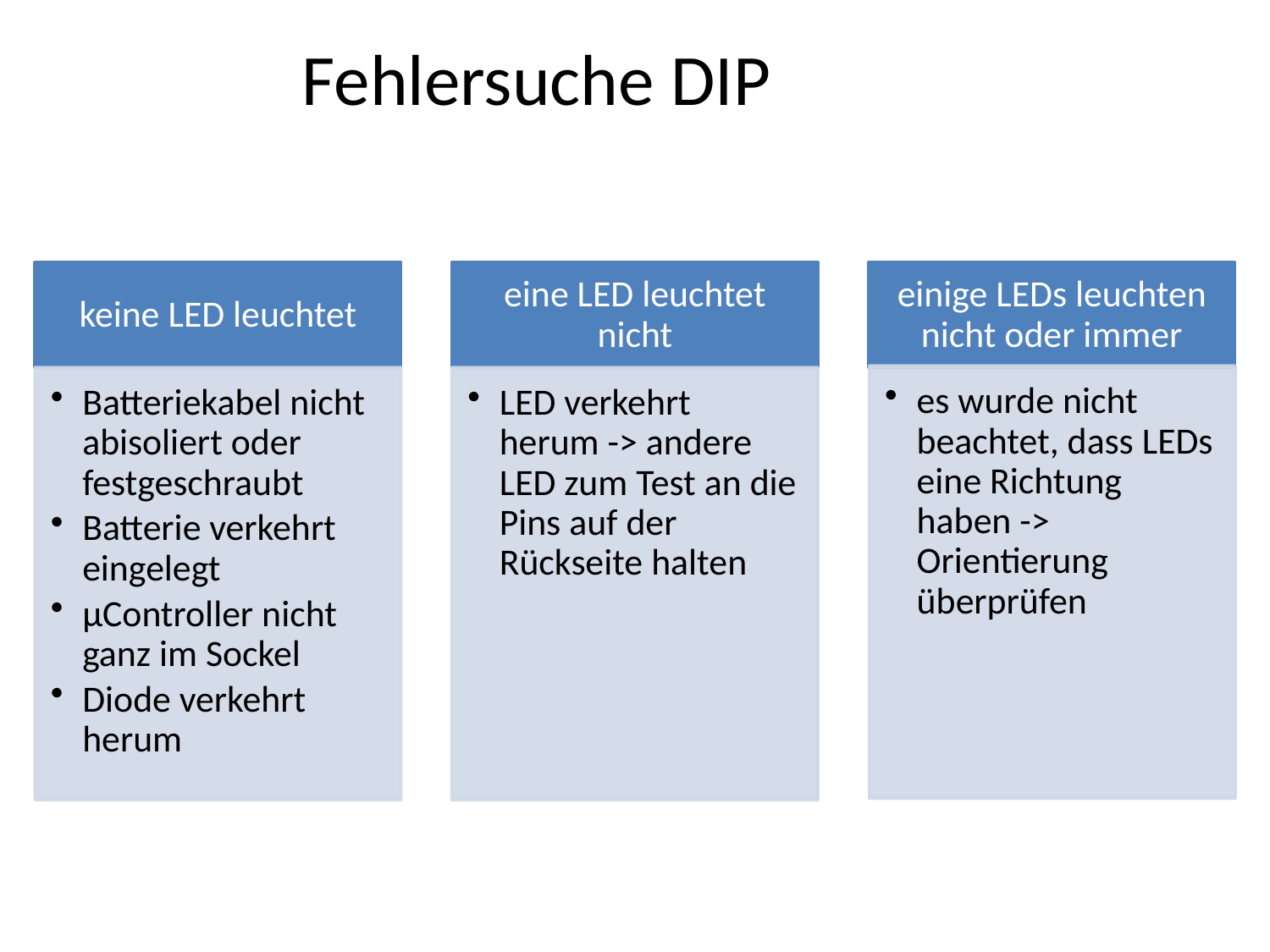

# Fehlersuche DIP
keine LED leuchtet
Batteriekabel nicht abisoliert oder festgeschraubt
Batterie verkehrt eingelegt
µController nicht ganz im Sockel
Diode verkehrt herum
eine LED leuchtet nicht
LED verkehrt herum -> andere LED zum Test an die Pins auf der Rückseite halten

einige LEDs leuchten nicht oder immer
es wurde nicht beachtet, dass LEDs eine Richtung haben -> Orientierung überprüfen
1